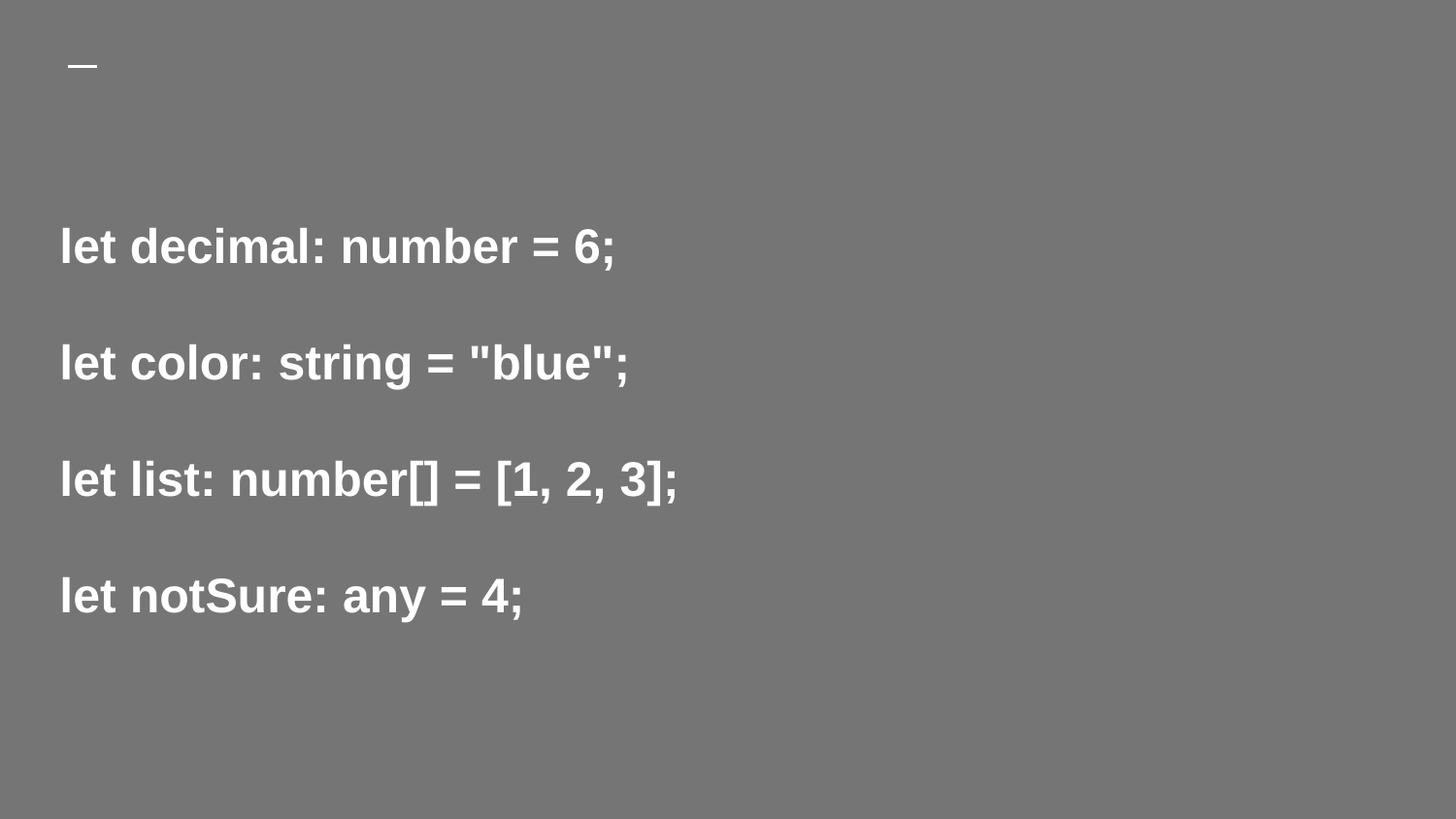

# let decimal: number = 6;

let color: string = "blue";

let list: number[] = [1, 2, 3];

let notSure: any = 4;